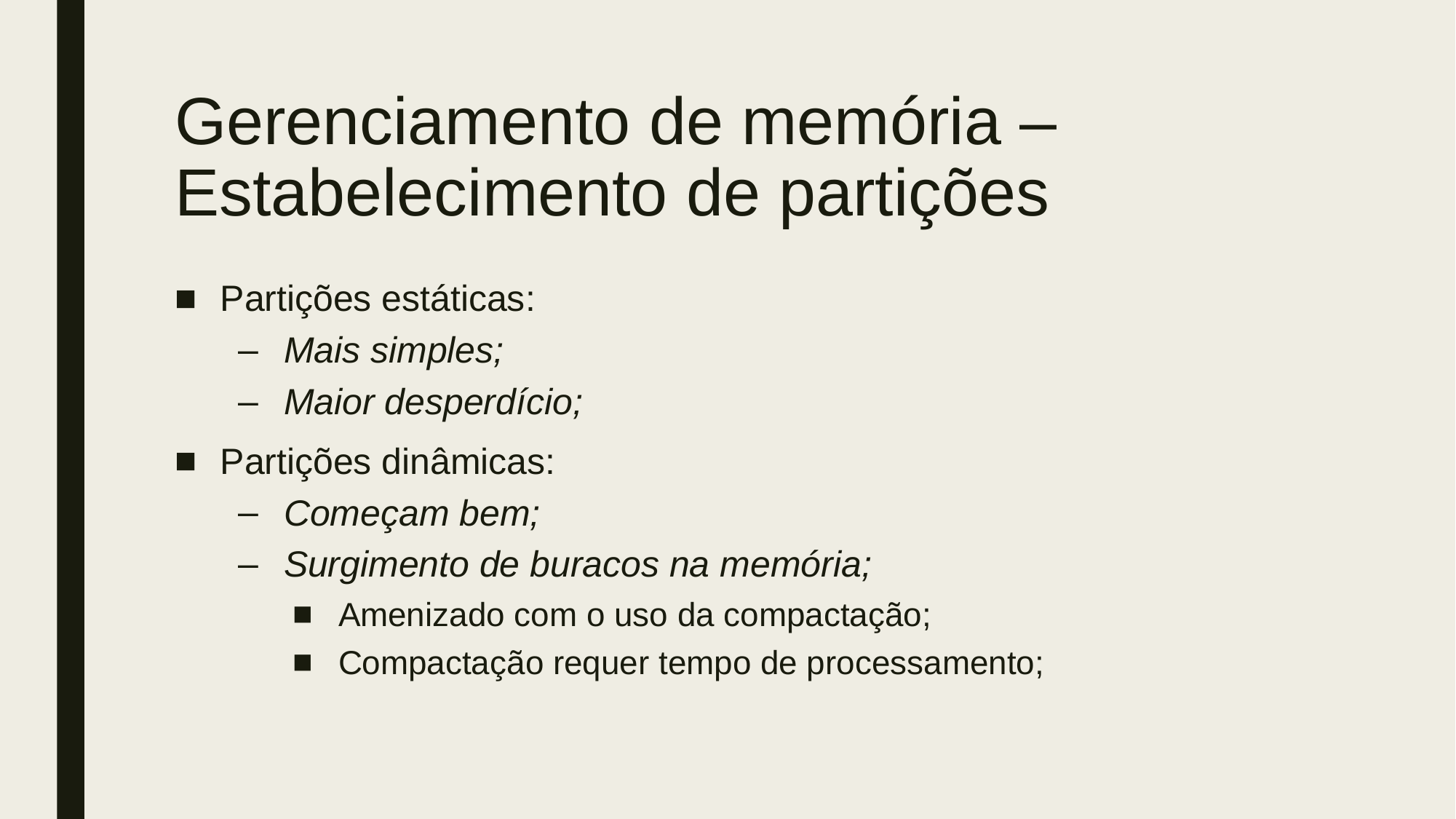

# Gerenciamento de memória – Estabelecimento de partições
Partições estáticas:
Mais simples;
Maior desperdício;
Partições dinâmicas:
Começam bem;
Surgimento de buracos na memória;
Amenizado com o uso da compactação;
Compactação requer tempo de processamento;